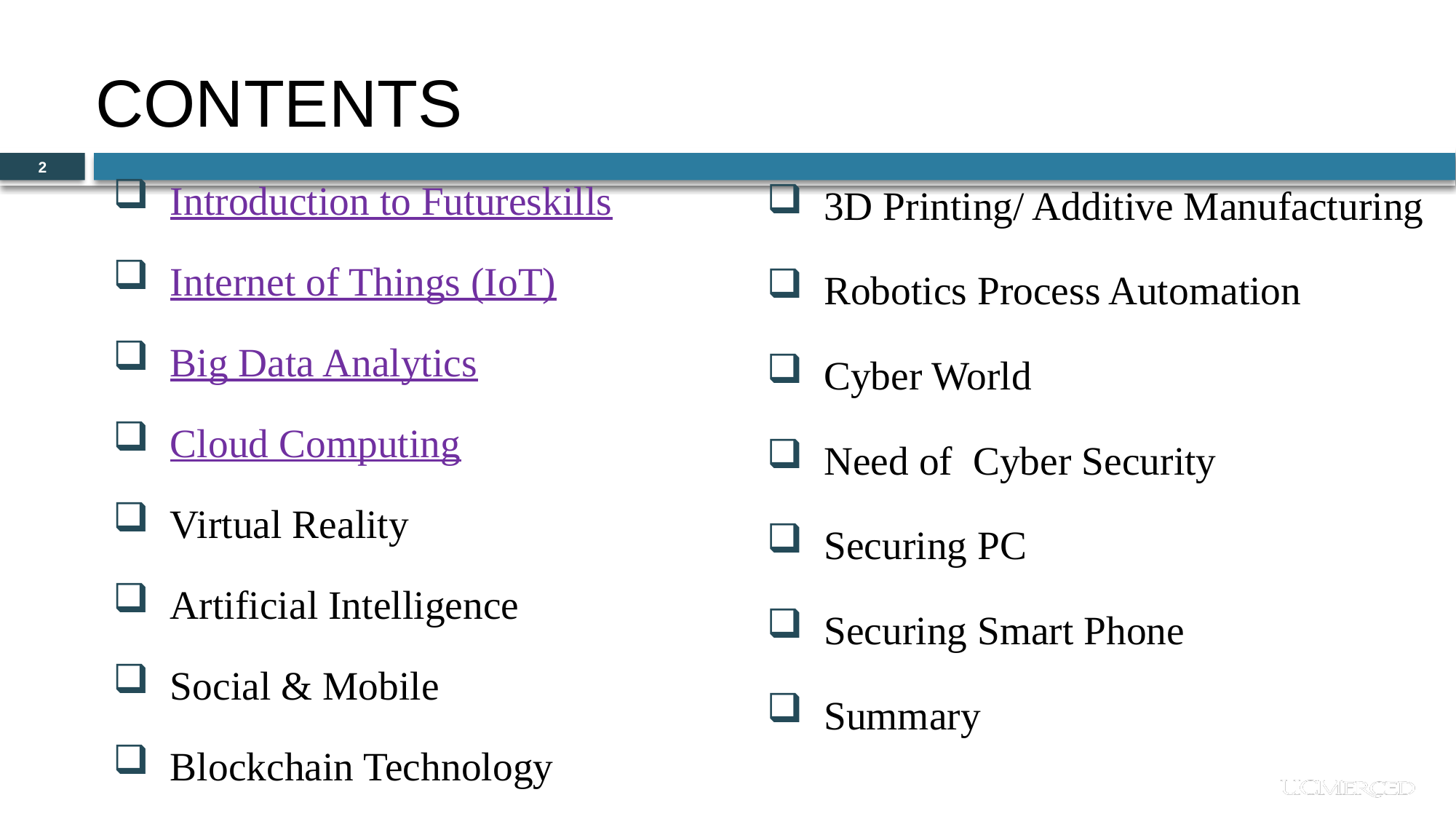

CONTENTS
2
Introduction to Futureskills
Internet of Things (IoT)
Big Data Analytics
Cloud Computing
Virtual Reality
Artificial Intelligence
Social & Mobile
Blockchain Technology
3D Printing/ Additive Manufacturing
Robotics Process Automation
Cyber World
Need of  Cyber Security
Securing PC
Securing Smart Phone
Summary